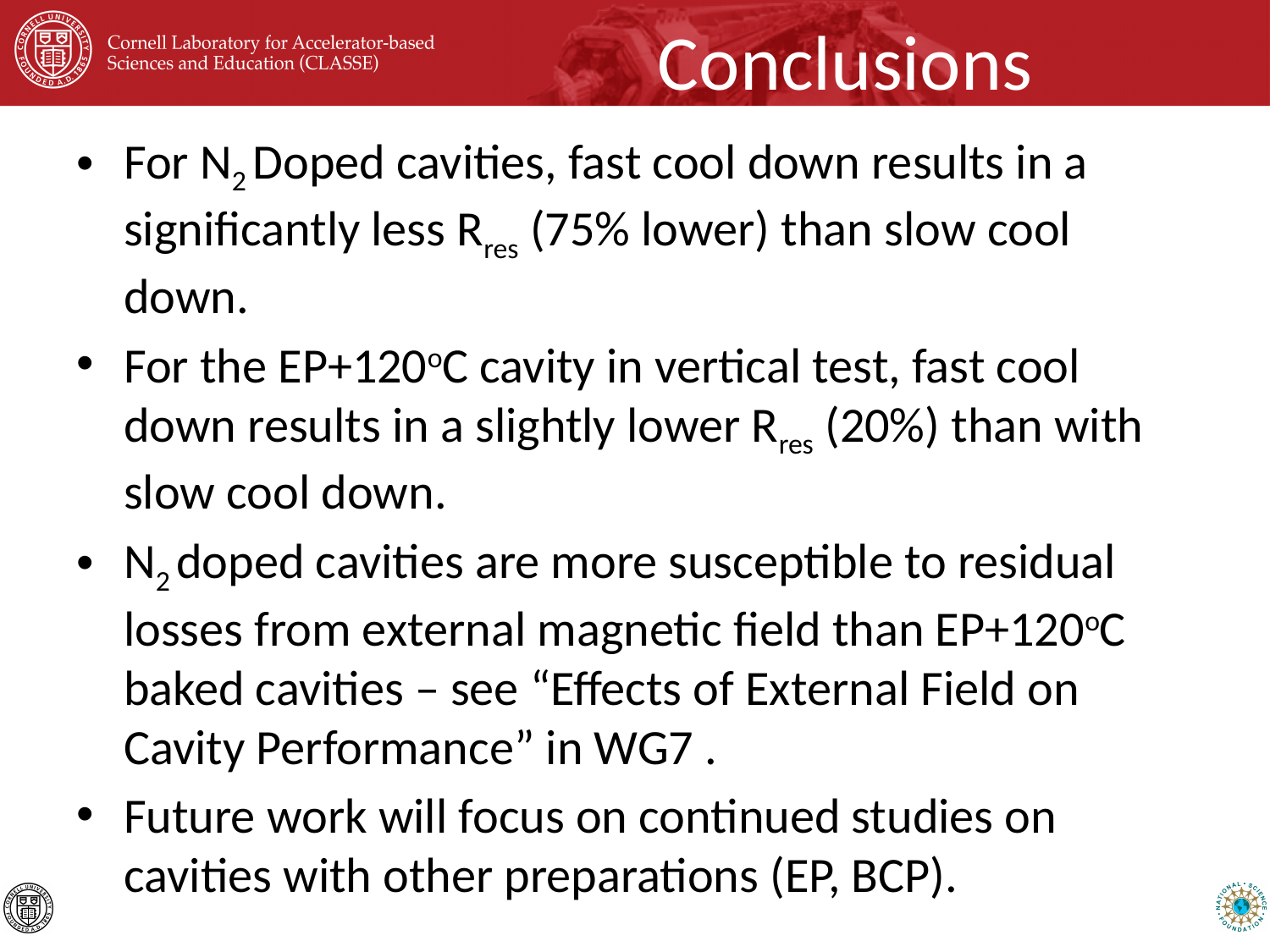

# Conclusions
For N2 Doped cavities, fast cool down results in a significantly less Rres (75% lower) than slow cool down.
For the EP+120oC cavity in vertical test, fast cool down results in a slightly lower Rres (20%) than with slow cool down.
N2 doped cavities are more susceptible to residual losses from external magnetic field than EP+120oC baked cavities – see “Effects of External Field on Cavity Performance” in WG7 .
Future work will focus on continued studies on cavities with other preparations (EP, BCP).